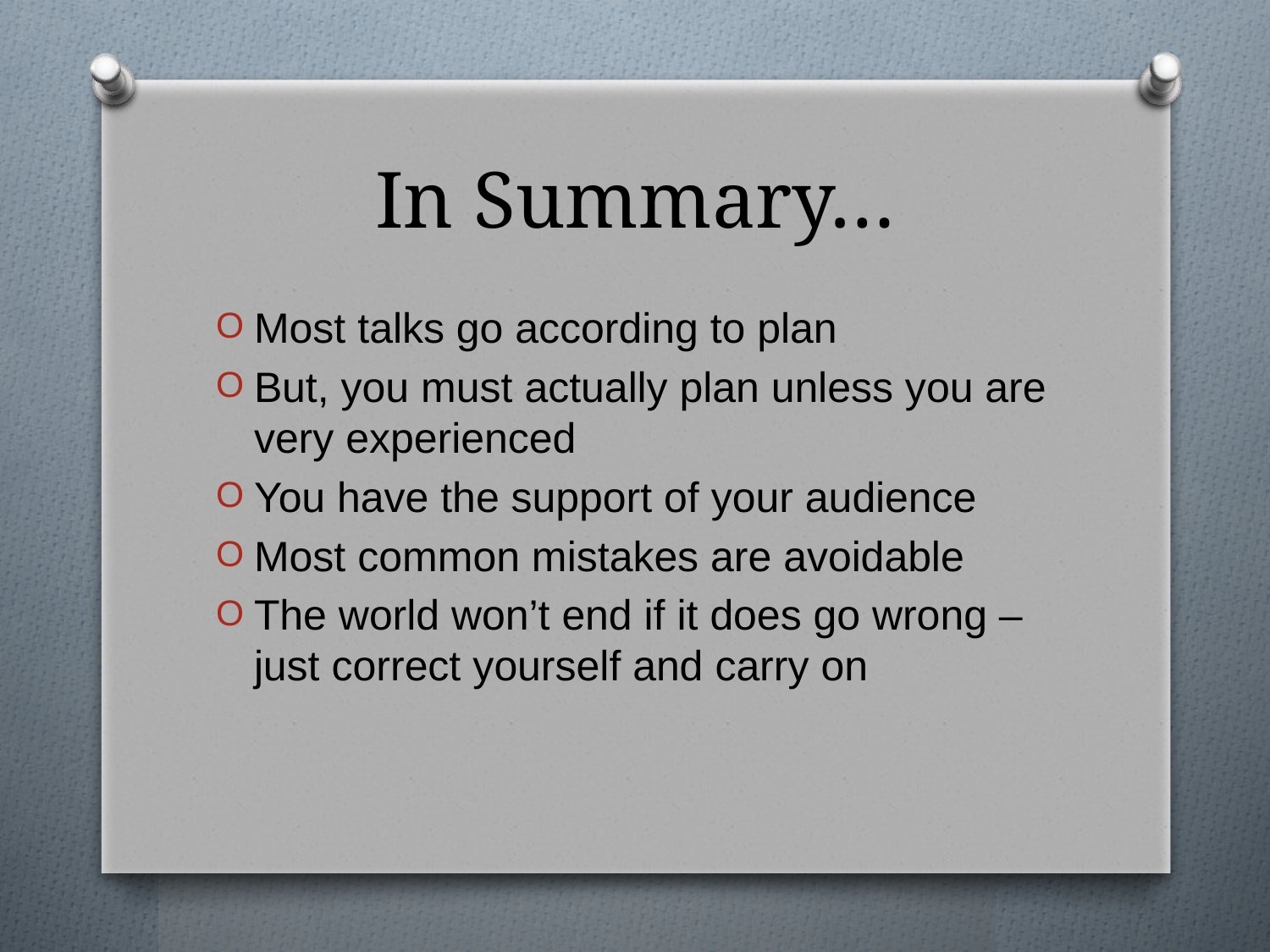

# In Summary…
Most talks go according to plan
But, you must actually plan unless you are very experienced
You have the support of your audience
Most common mistakes are avoidable
The world won’t end if it does go wrong – just correct yourself and carry on